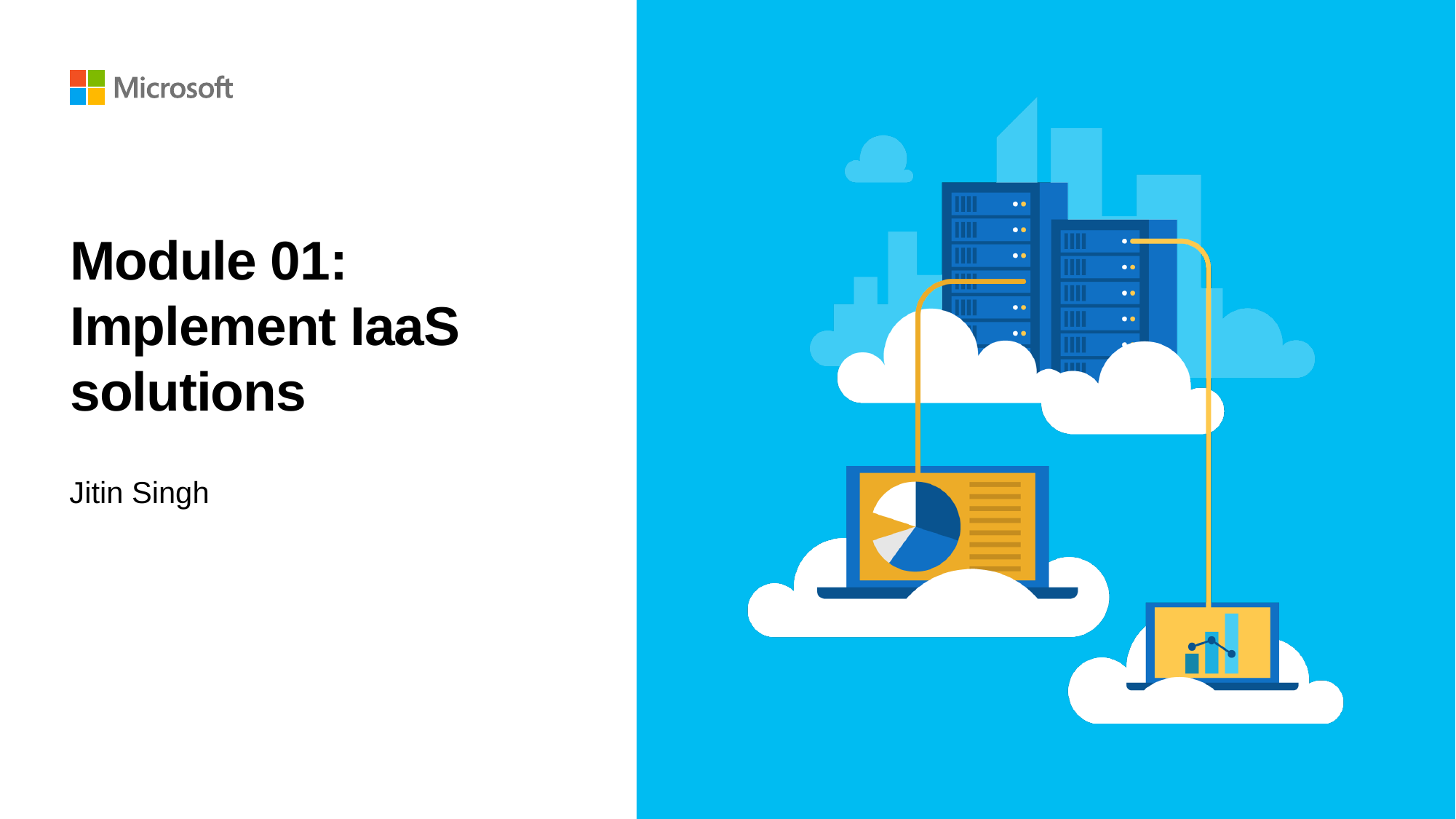

# Module 01: Implement IaaS solutions
Jitin Singh